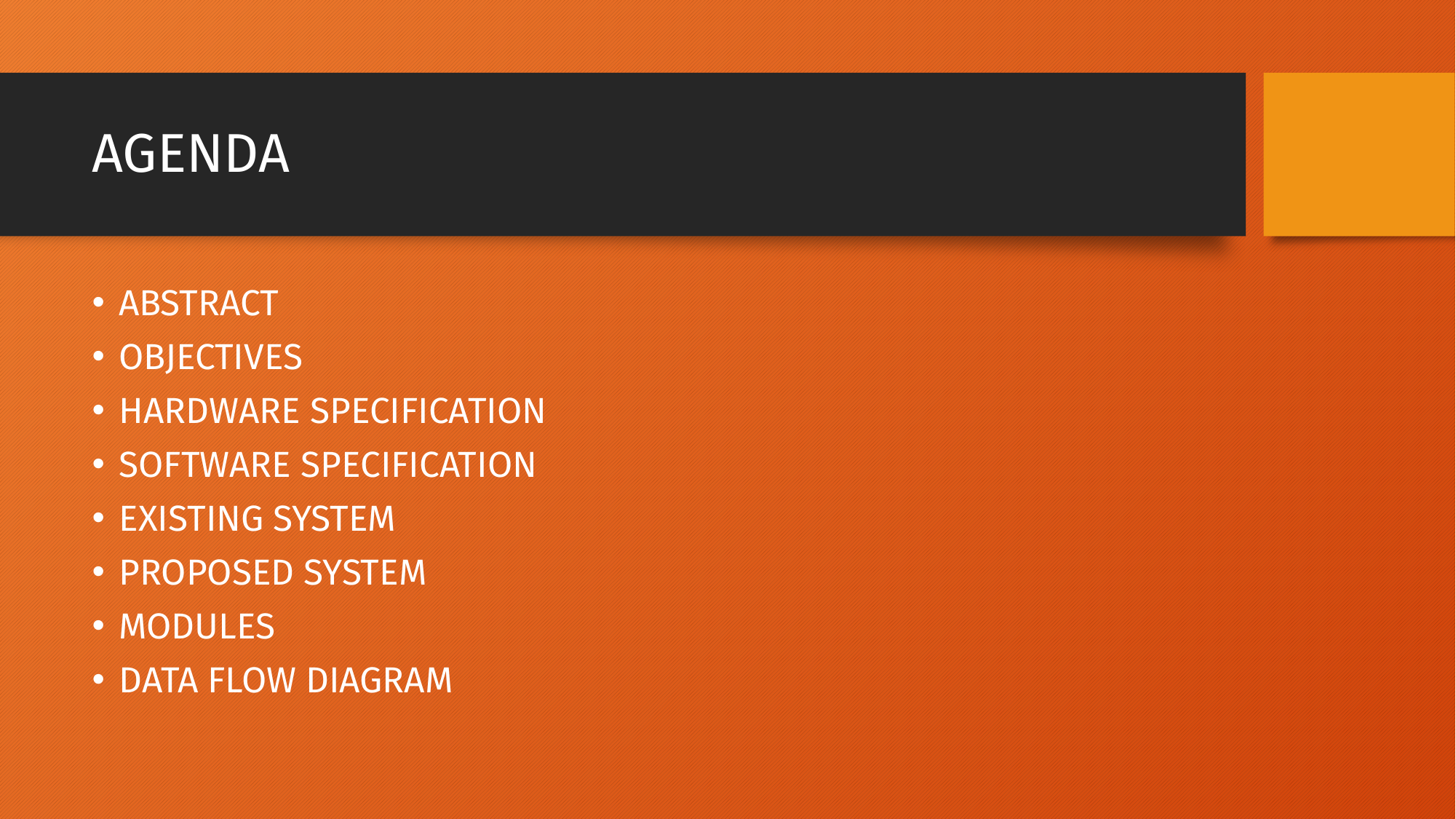

# AGENDA
ABSTRACT
OBJECTIVES
HARDWARE SPECIFICATION
SOFTWARE SPECIFICATION
EXISTING SYSTEM
PROPOSED SYSTEM
MODULES
DATA FLOW DIAGRAM